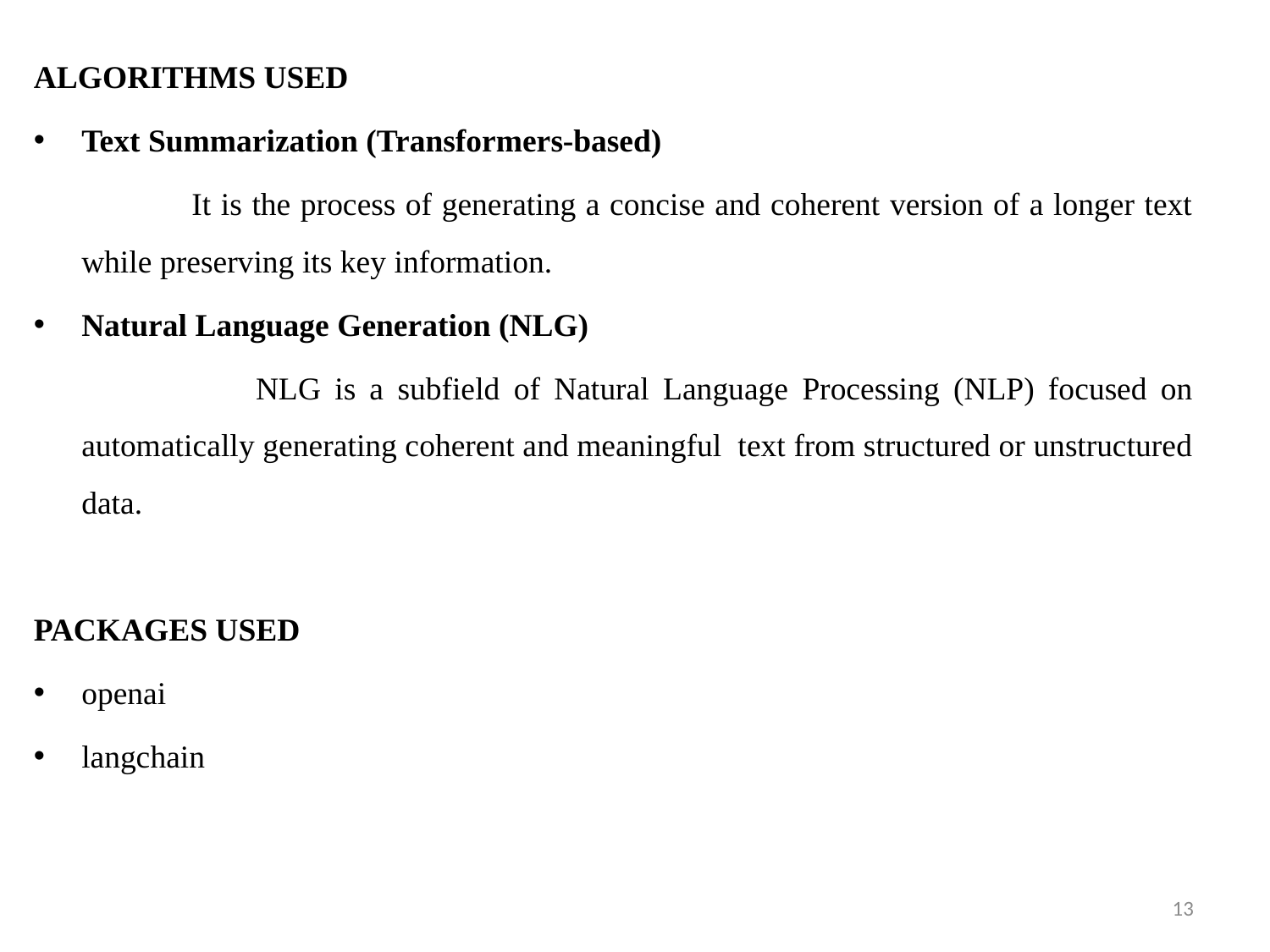

ALGORITHMS USED
Text Summarization (Transformers-based)
                It is the process of generating a concise and coherent version of a longer text while preserving its key information.
Natural Language Generation (NLG)
                NLG is a subfield of Natural Language Processing (NLP) focused on automatically generating coherent and meaningful  text from structured or unstructured data.

PACKAGES USED
openai
langchain
13